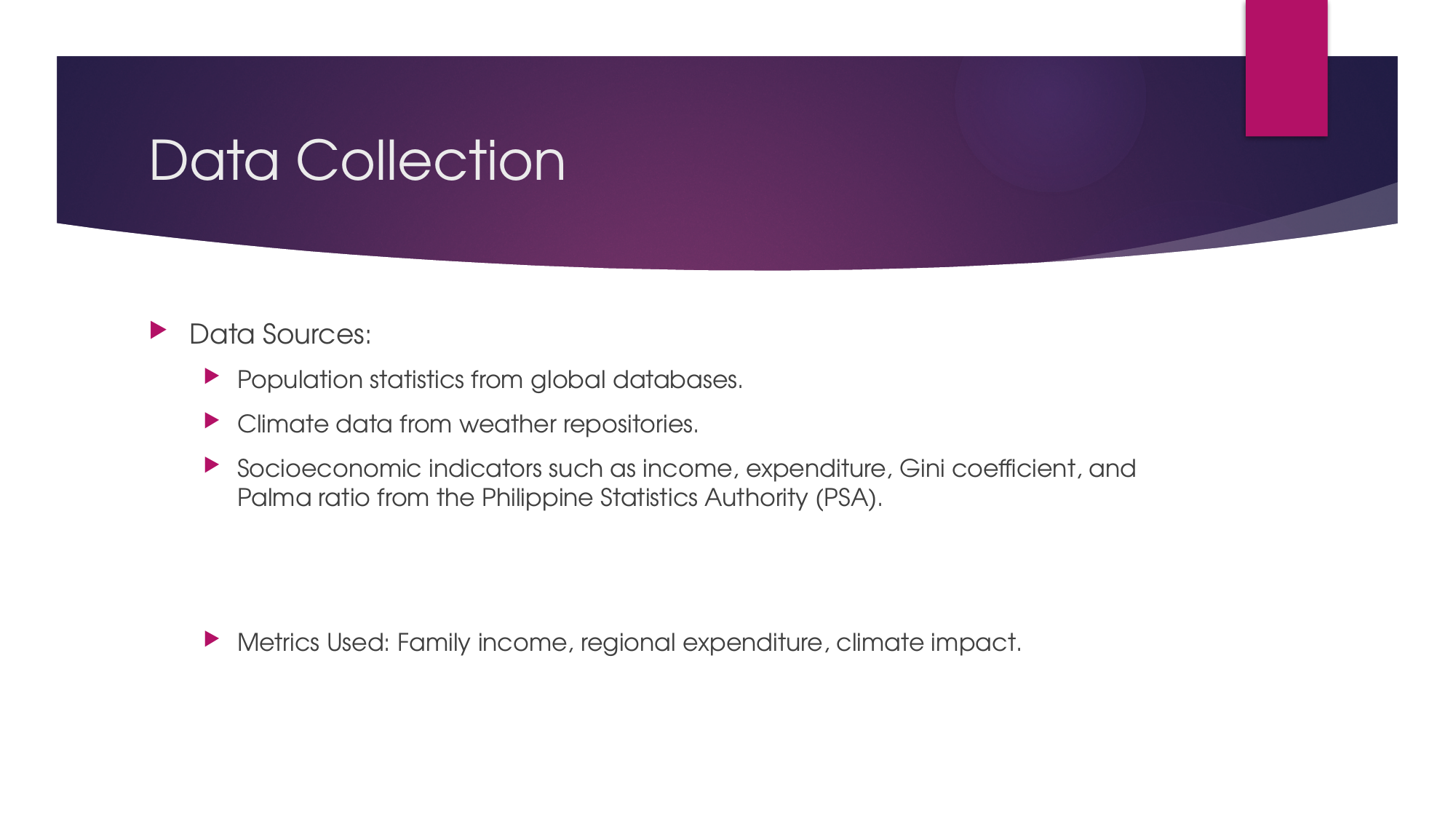

# Data Collection
Data Sources:
Population statistics from global databases.
Climate data from weather repositories.
Socioeconomic indicators such as income, expenditure, Gini coefficient, and Palma ratio from the Philippine Statistics Authority (PSA).

Metrics Used: Family income, regional expenditure, climate impact.